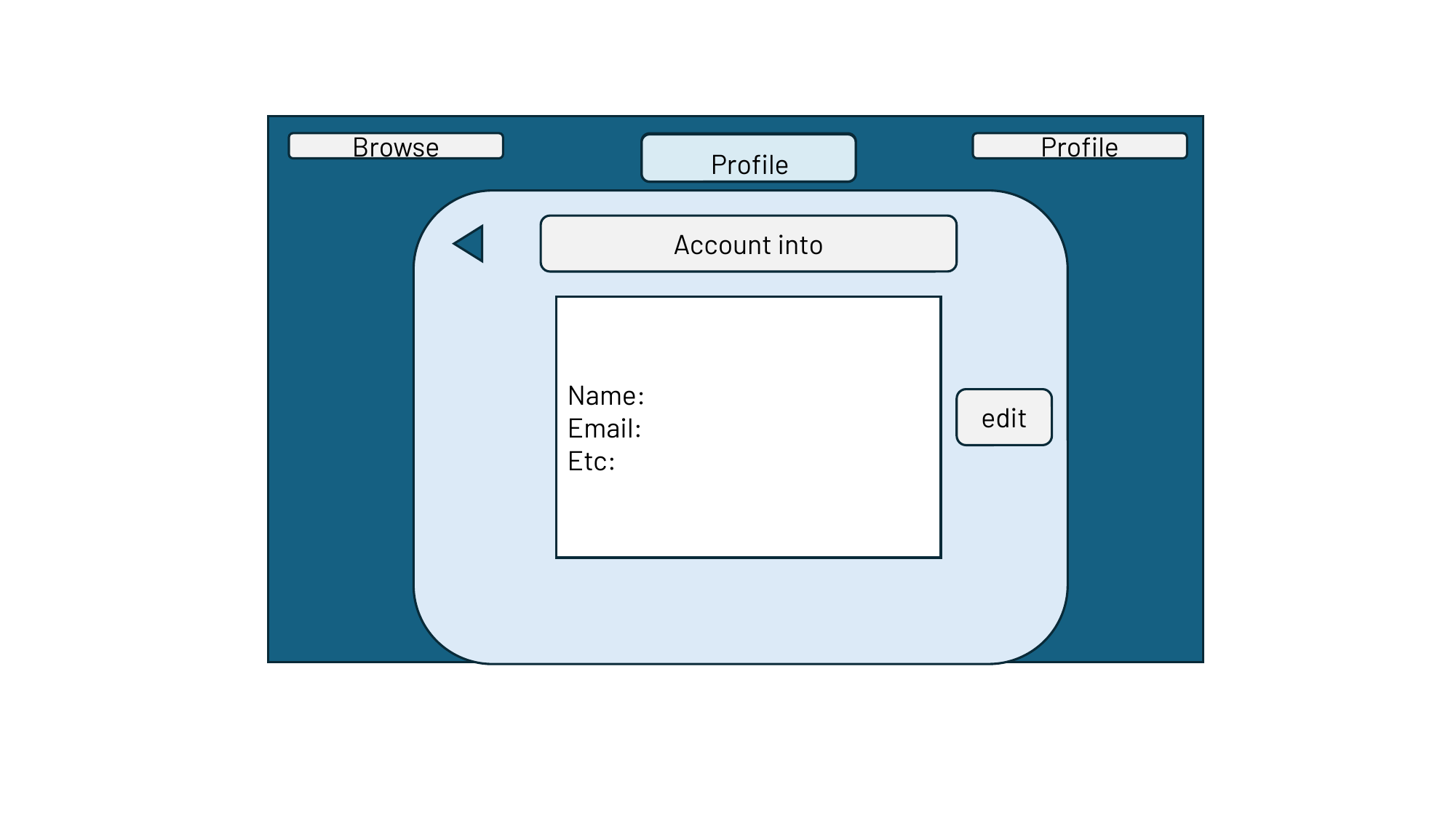

Browse
Profile

Profile

Account into

Name:
Email:
Etc:
edit